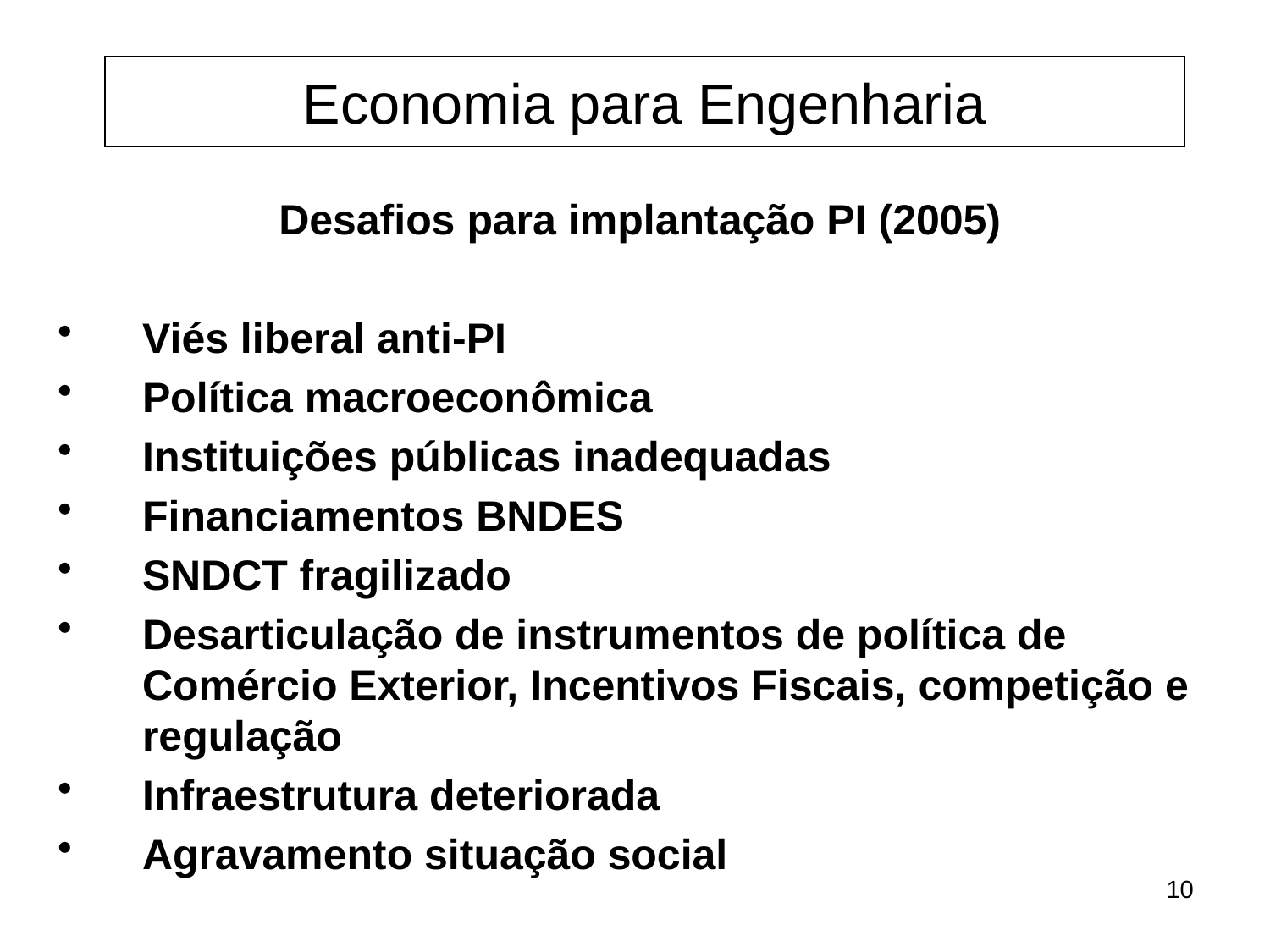

Economia para Engenharia
Desafios para implantação PI (2005)

Viés liberal anti-PI
Política macroeconômica
Instituições públicas inadequadas
Financiamentos BNDES
SNDCT fragilizado
Desarticulação de instrumentos de política de Comércio Exterior, Incentivos Fiscais, competição e regulação
Infraestrutura deteriorada
Agravamento situação social

10